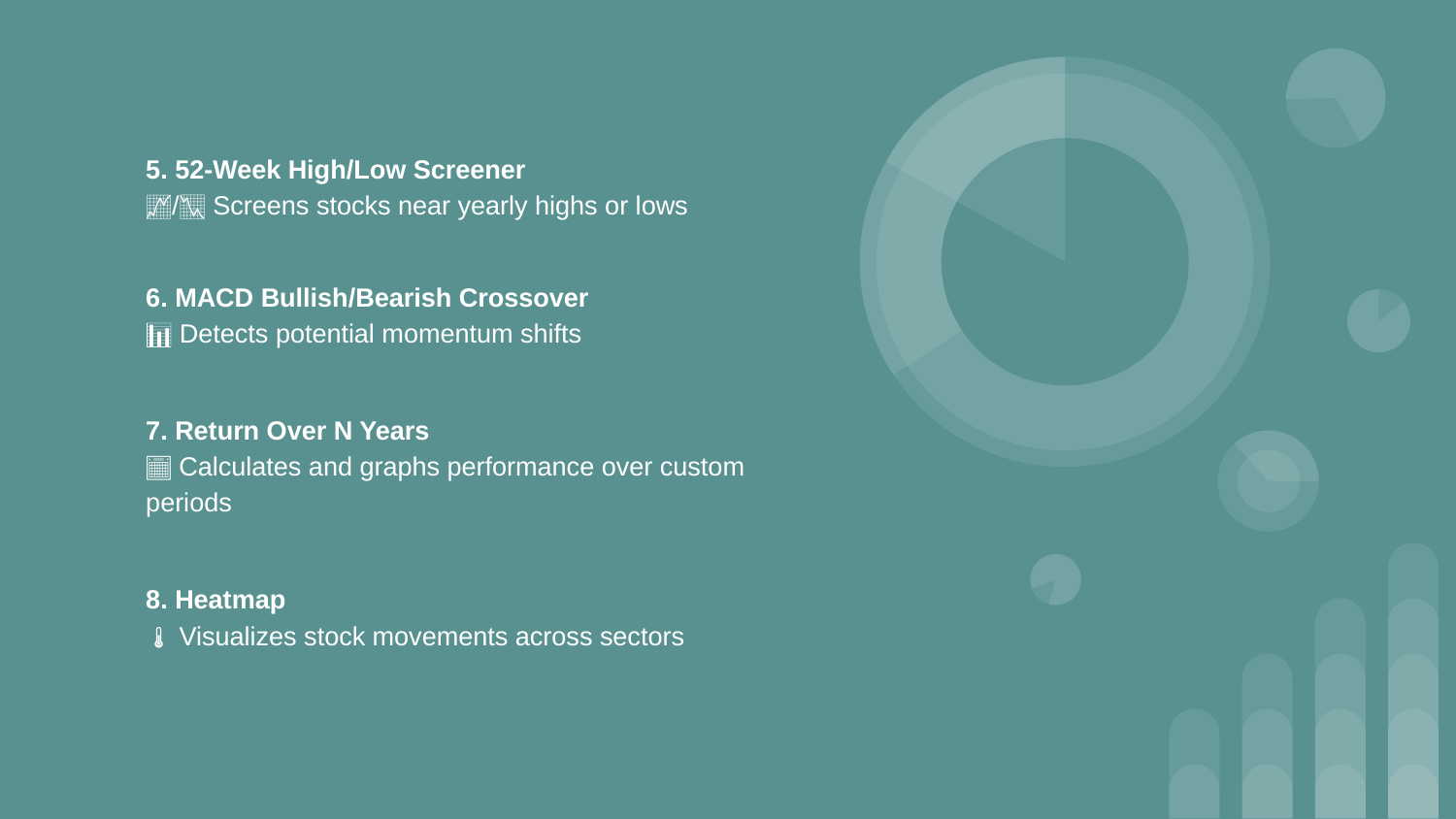

5. 52-Week High/Low Screener
📈/📉 Screens stocks near yearly highs or lows
6. MACD Bullish/Bearish Crossover
📊 Detects potential momentum shifts
7. Return Over N Years
📅 Calculates and graphs performance over custom periods
8. Heatmap
🌡️ Visualizes stock movements across sectors